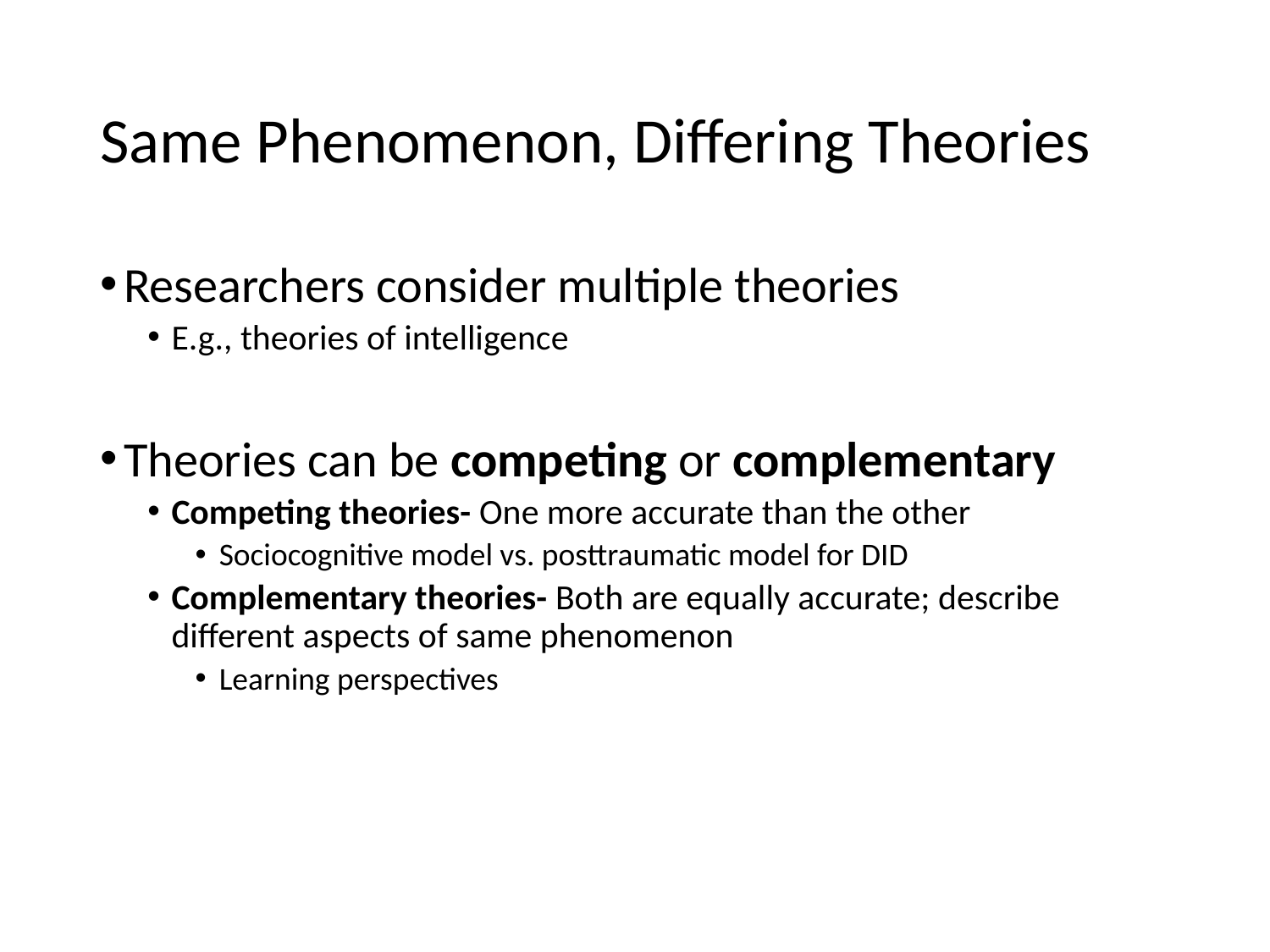

# Same Phenomenon, Differing Theories
Researchers consider multiple theories
E.g., theories of intelligence

Theories can be competing or complementary
Competing theories- One more accurate than the other
Sociocognitive model vs. posttraumatic model for DID
Complementary theories- Both are equally accurate; describe different aspects of same phenomenon
Learning perspectives